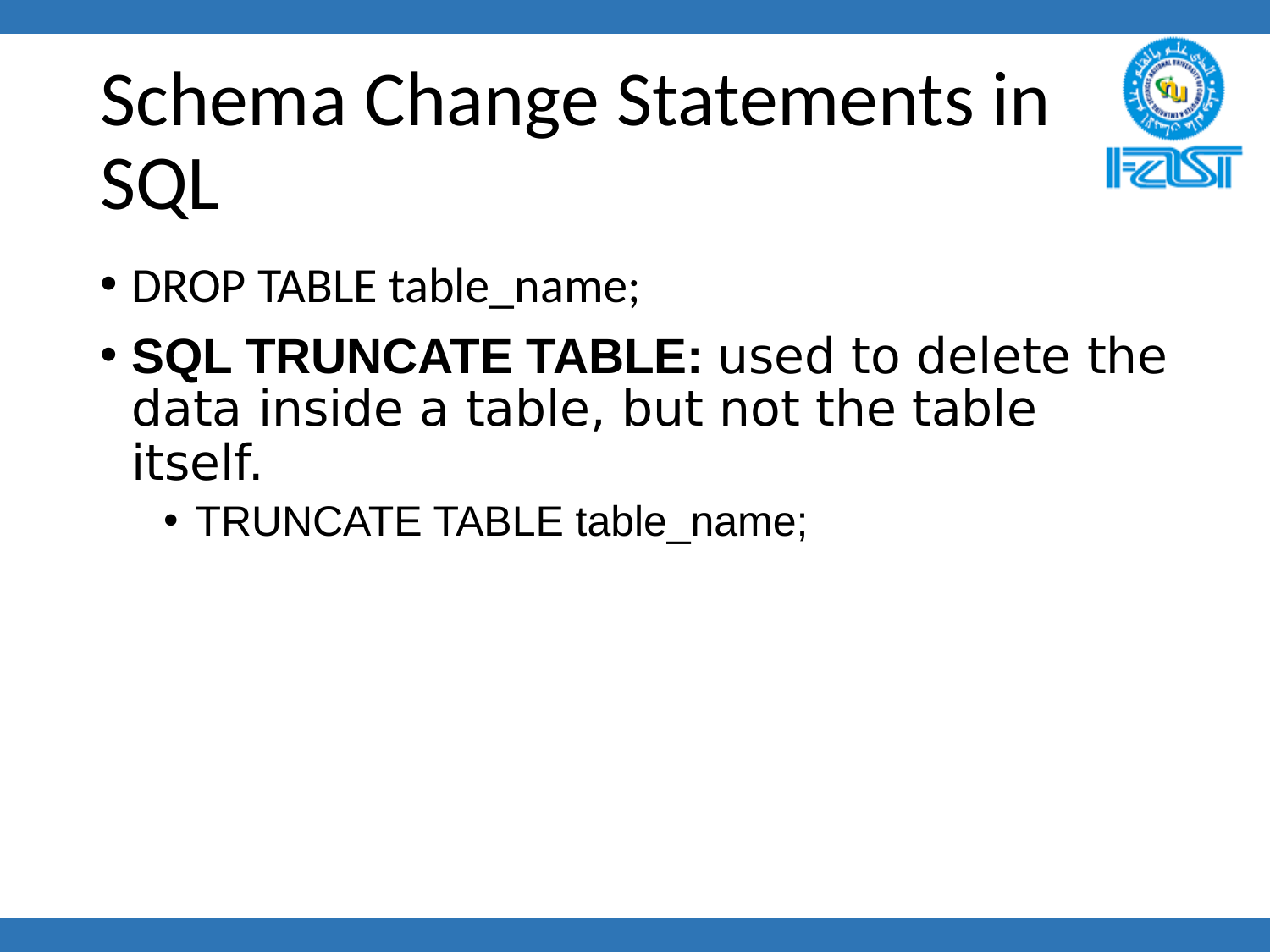

# Schema Change Statements in SQL
DROP TABLE table_name;
SQL TRUNCATE TABLE: used to delete the data inside a table, but not the table itself.
TRUNCATE TABLE table_name;